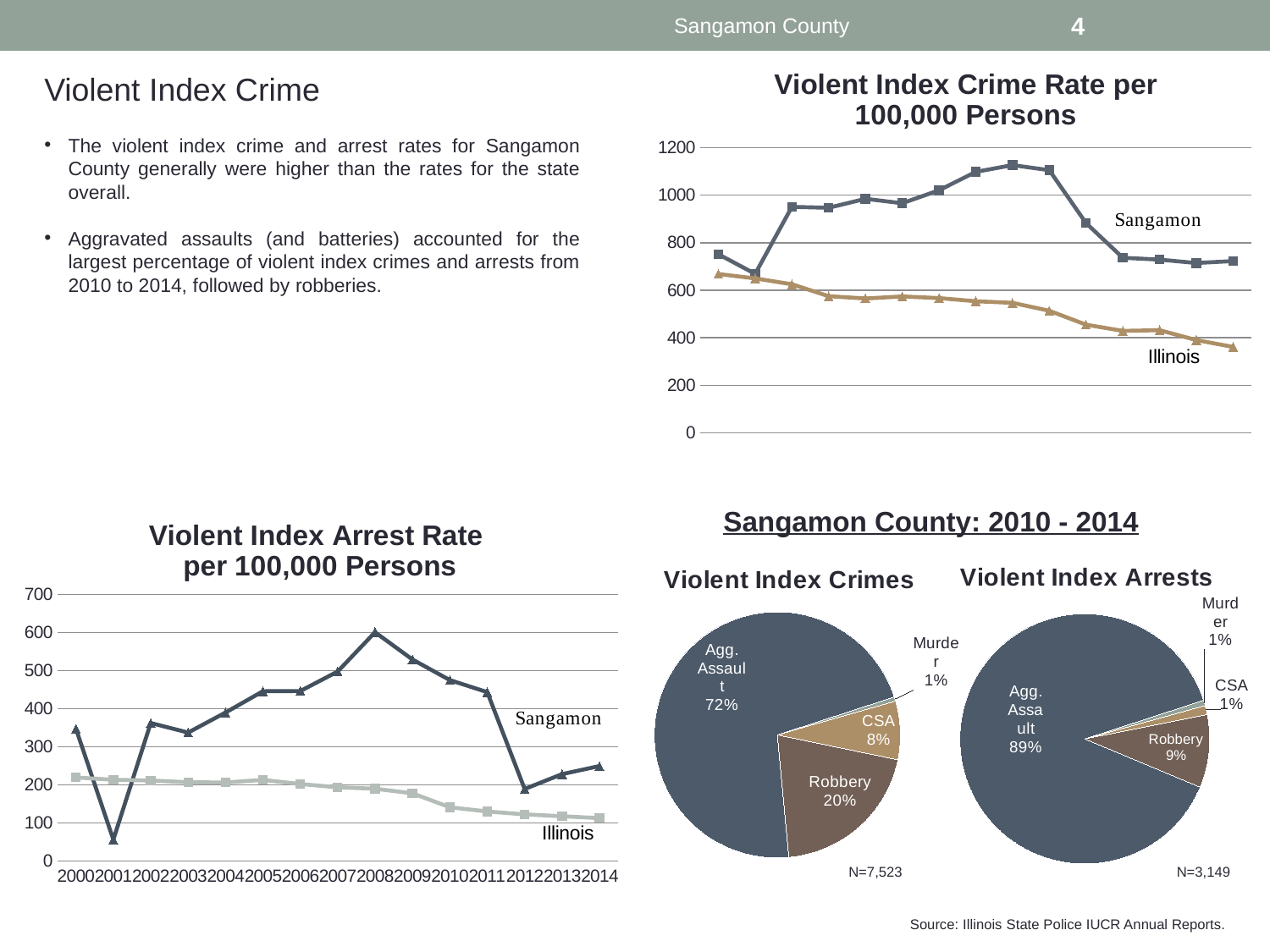

Sangamon County
4

[unsupported chart]

Violent Index Crime
The violent index crime and arrest rates for Sangamon County generally were higher than the rates for the state overall.

Aggravated assaults (and batteries) accounted for the largest percentage of violent index crimes and arrests from 2010 to 2014, followed by robberies.

### Chart: Violent Index Arrest Rate
per 100,000 Persons

| Category | Champaign | Illinois |
|---|---|---|
| 2000 | 347.2 | 219.4 |
| 2001 | 56.3 | 213.3 |
| 2002 | 362.20000000000005 | 211.4 |
| 2003 | 337.2 | 206.7 |
| 2004 | 389.8 | 206.2 |
| 2005 | 445.8 | 213.00000000000003 |
| 2006 | 446.29999999999995 | 202.1 |
| 2007 | 497.40000000000003 | 193.60000000000002 |
| 2008 | 600.7 | 189.79999999999998 |
| 2009 | 529.1 | 177.8 |
| 2010 | 475.09999999999997 | 141.2 |
| 2011 | 443.4 | 130.2 |
| 2012 | 189.2 | 122.5 |
| 2013 | 228.10000000000002 | 117.69999999999999 |
| 2014 | 249.29999999999998 | 112.69999999999999 |
Sangamon County: 2010 - 2014

### Chart: Violent Index Crimes

| Category | Sangamon |
|---|---|
| Murder | 0.005582879170543666 |
| CSA | 0.07683105144224378 |
| Robbery | 0.20257875847401302 |
| Agg. Assault | 0.7150073109131995 |

### Chart: Violent Index Arrests

| Category | Sangamon |
|---|---|
| Murder | 0.006986344871387742 |
| CSA | 0.011749761829152112 |
| Robbery | 0.09431565576373452 |
| Agg. Assault | 0.8869482375357256 |
N=7,523
N=3,149
Source: Illinois State Police IUCR Annual Reports.